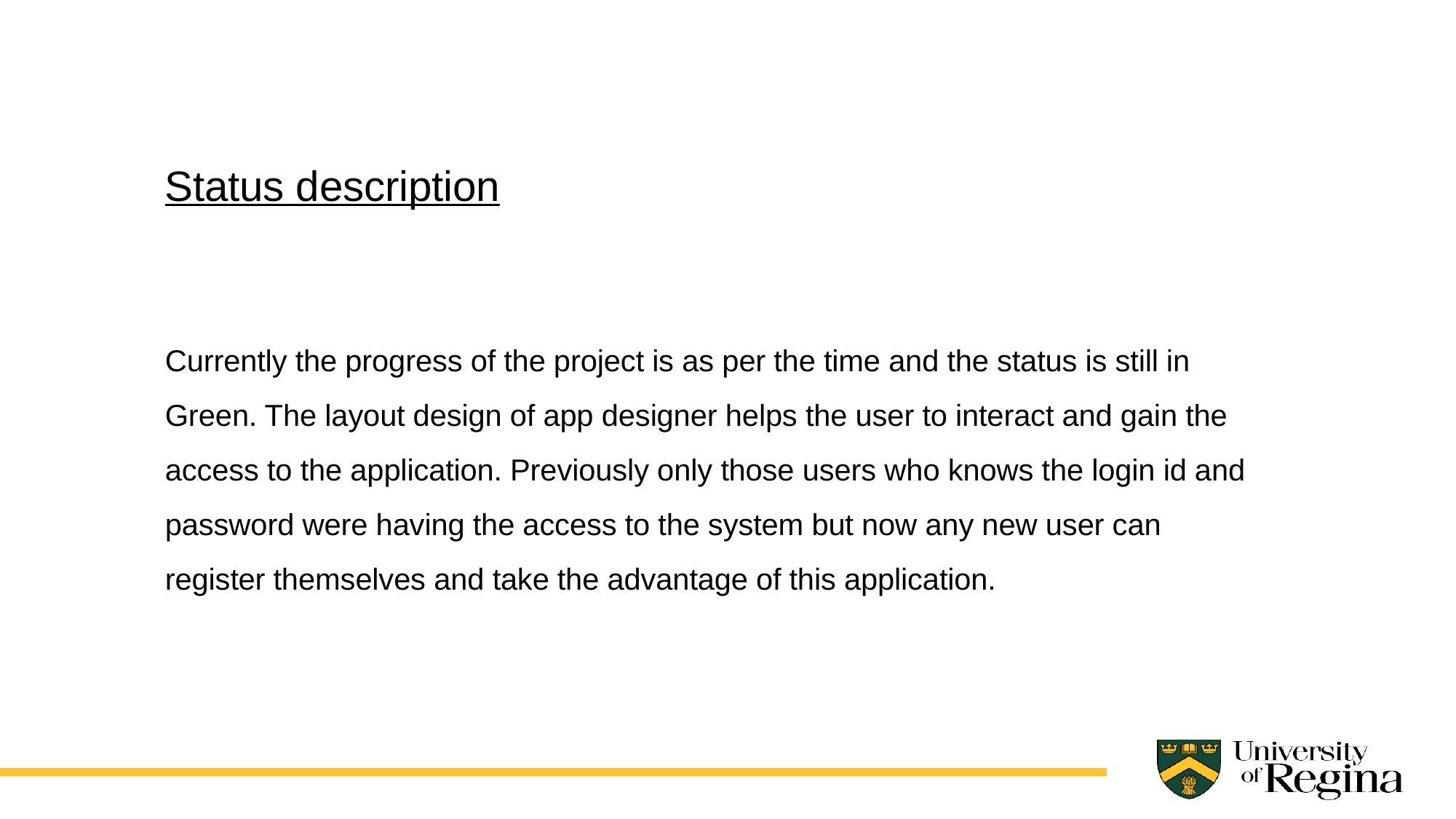

Status description

Currently the progress of the project is as per the time and the status is still in Green. The layout design of app designer helps the user to interact and gain the access to the application. Previously only those users who knows the login id and password were having the access to the system but now any new user can register themselves and take the advantage of this application.